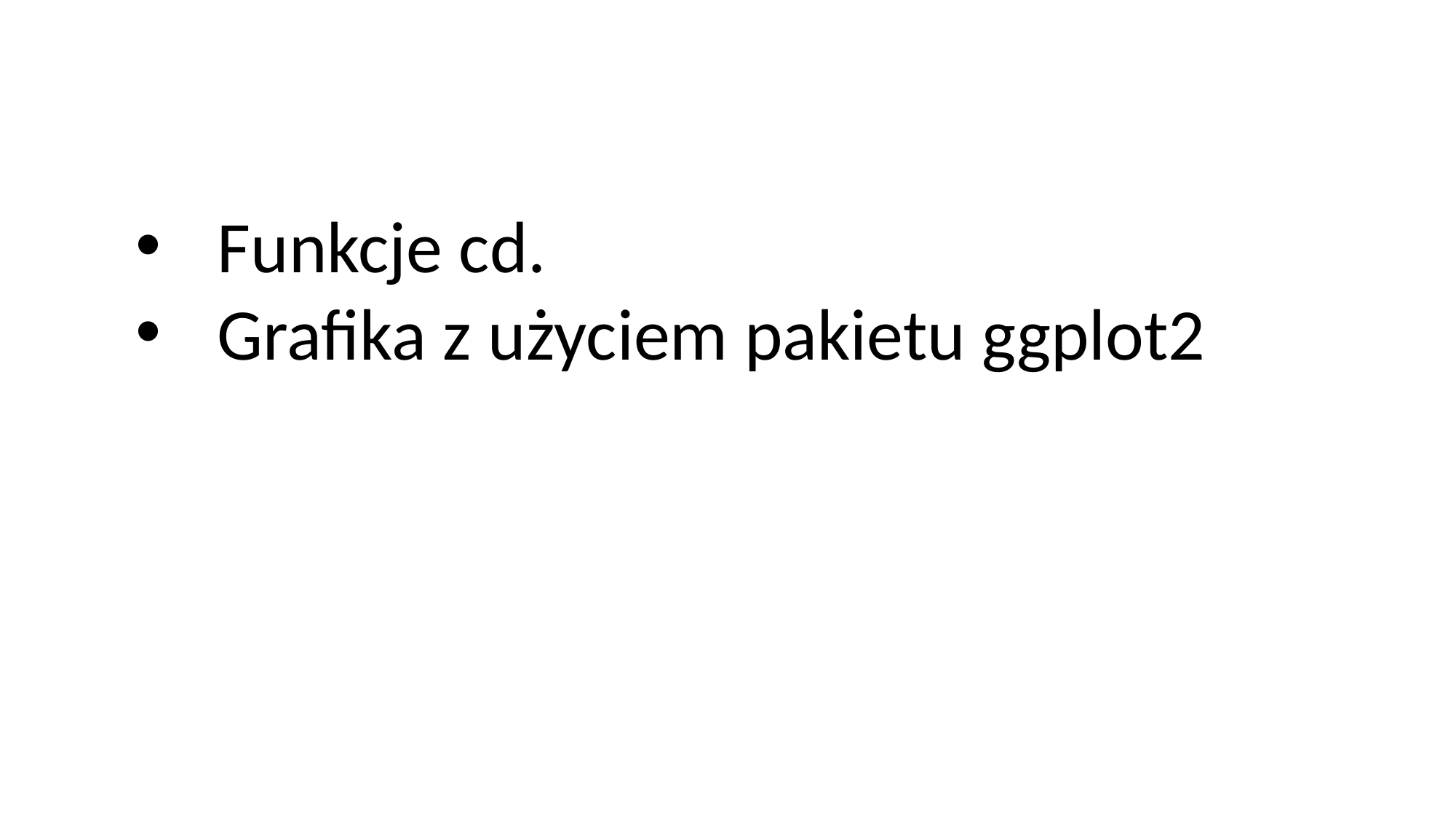

Funkcje cd.
Grafika z użyciem pakietu ggplot2